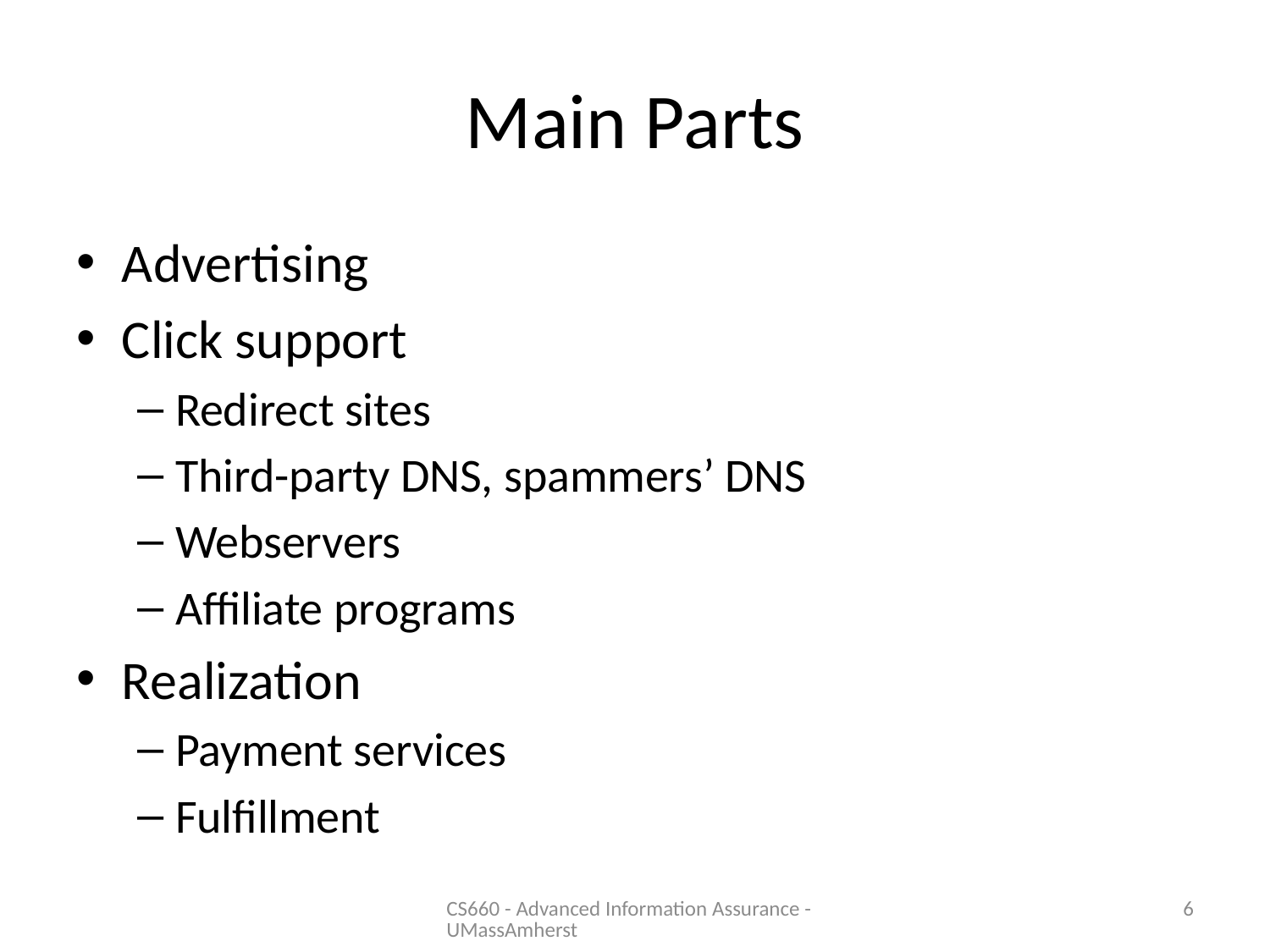

# Main Parts
Advertising
Click support
Redirect sites
Third-party DNS, spammers’ DNS
Webservers
Affiliate programs
Realization
Payment services
Fulfillment
CS660 - Advanced Information Assurance - UMassAmherst
6